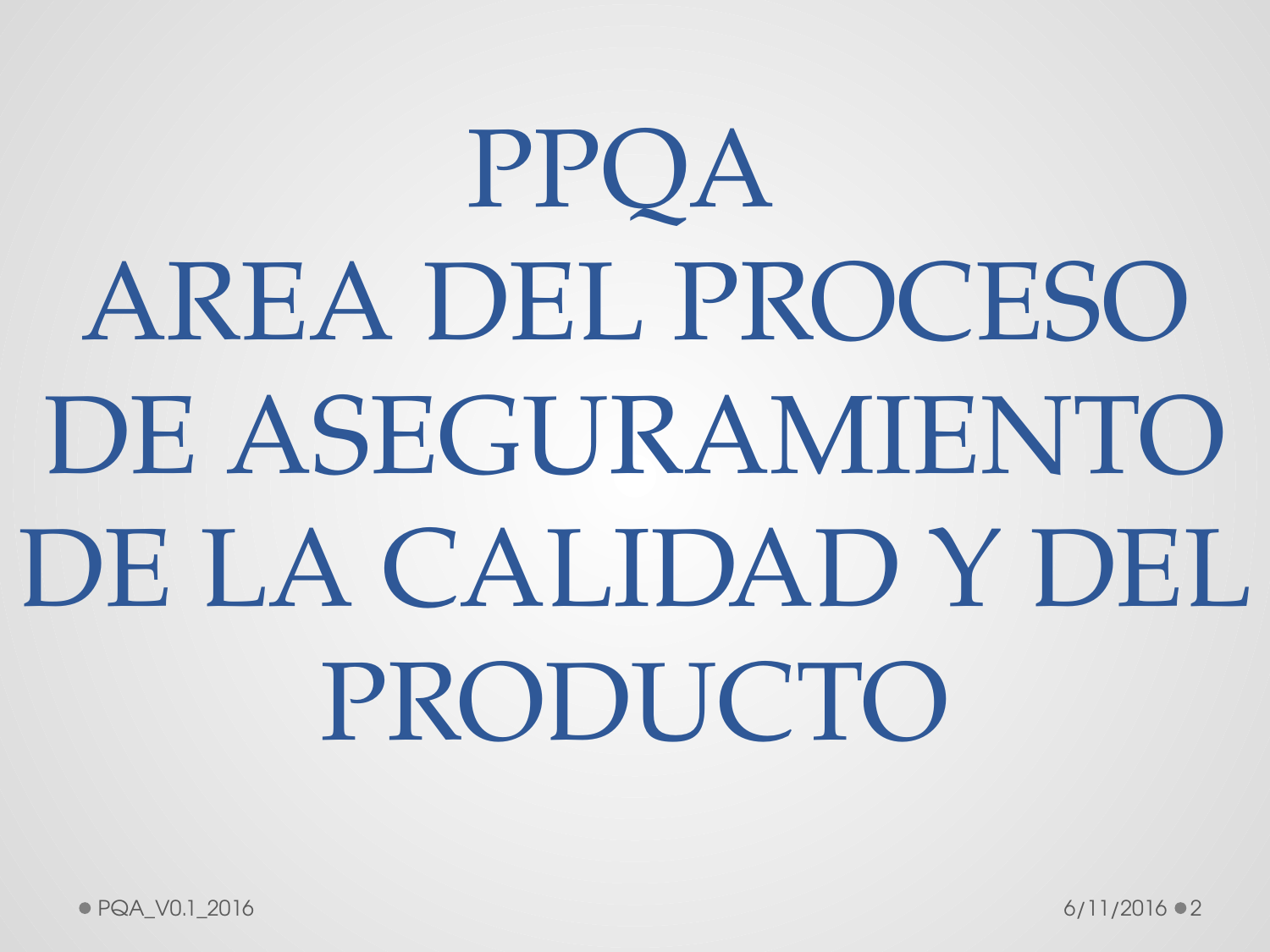

# PPQA AREA DEL PROCESO DE ASEGURAMIENTO DE LA CALIDAD Y DEL PRODUCTO
PQA_V0.1_2016
6/11/2016
2